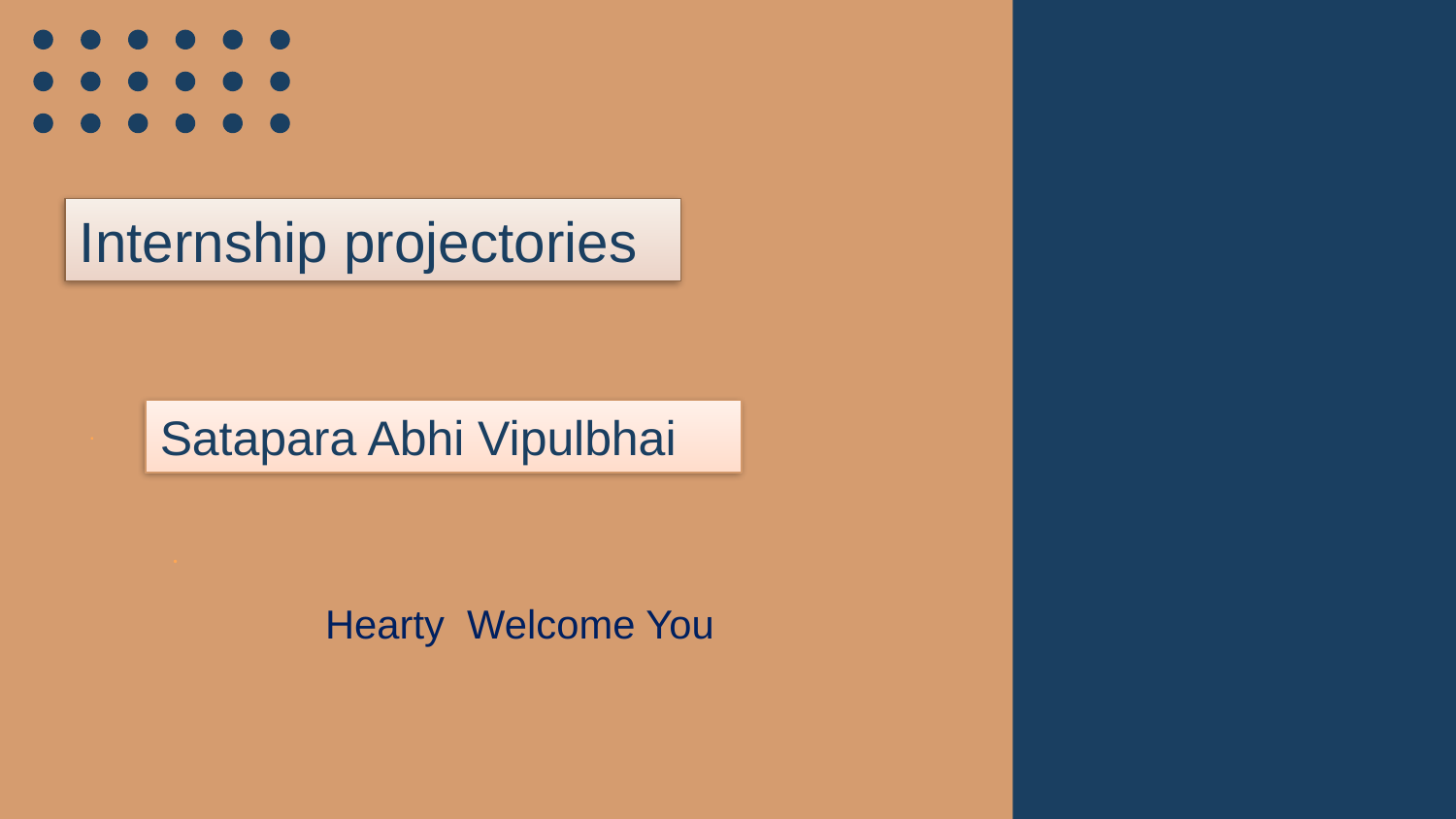

# .
Internship projectories
Satapara Abhi Vipulbhai
.
Hearty  Welcome You